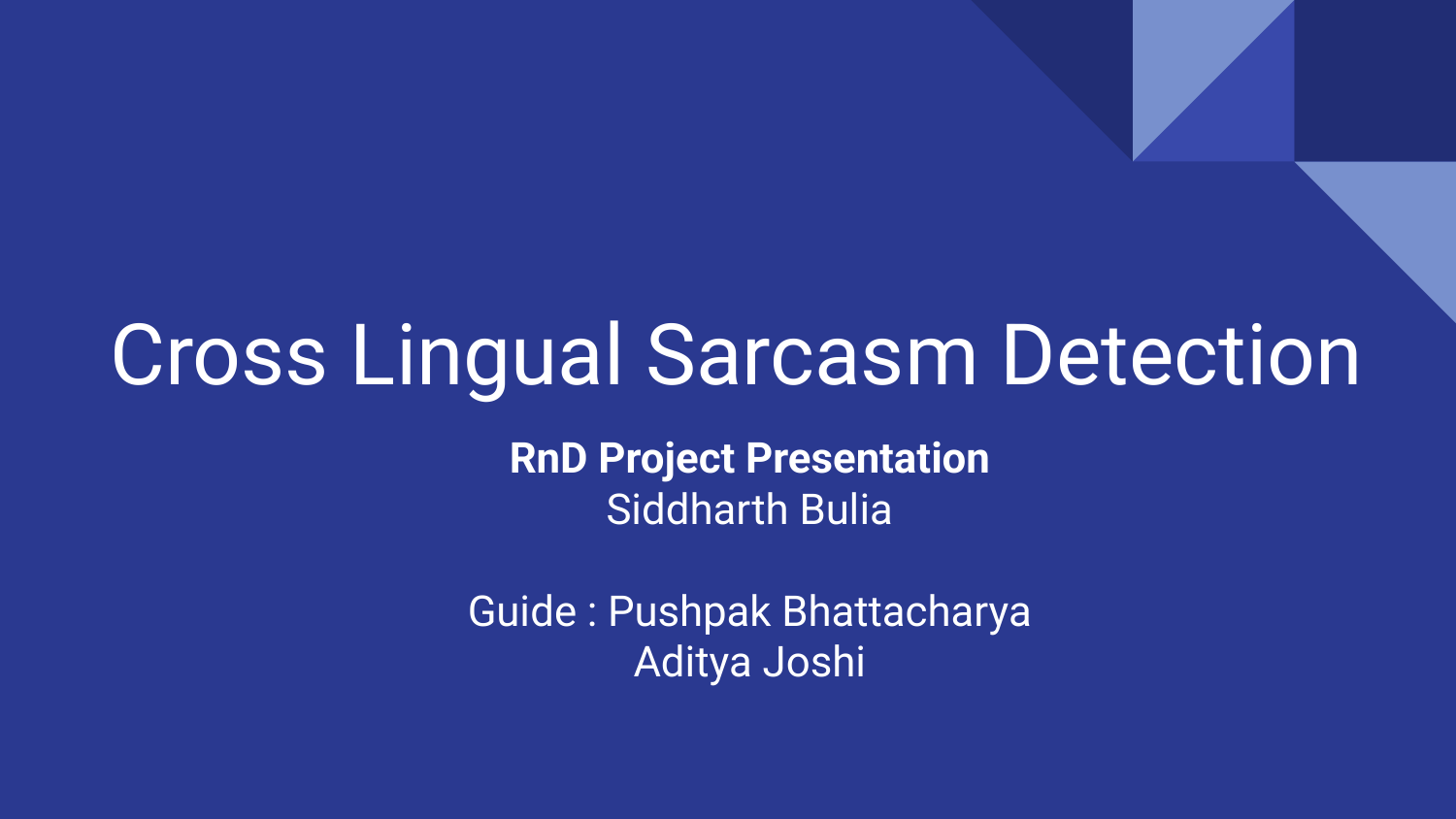

# Cross Lingual Sarcasm Detection
RnD Project Presentation
Siddharth Bulia

Guide : Pushpak Bhattacharya
Aditya Joshi